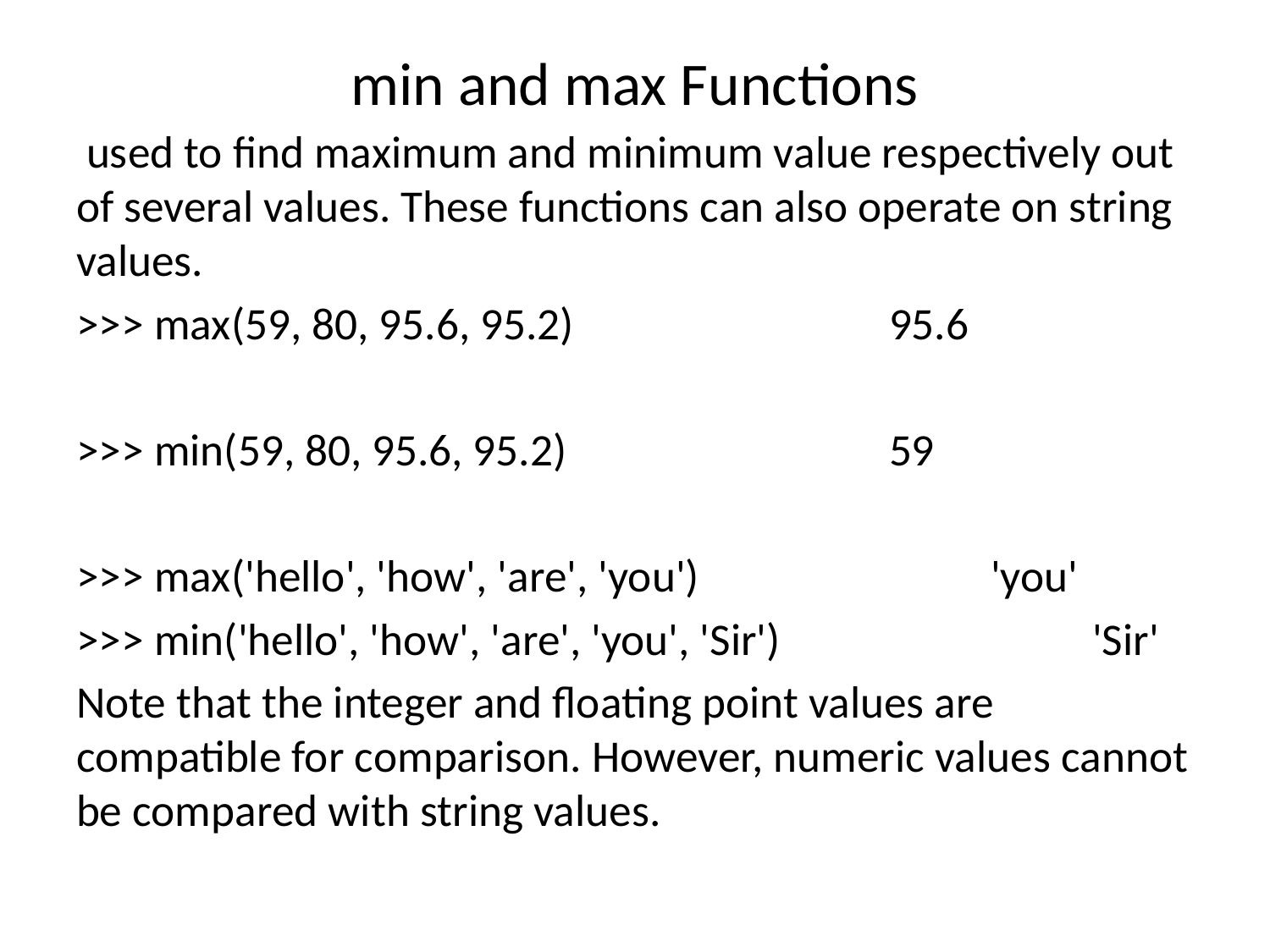

# min and max Functions
 used to find maximum and minimum value respectively out of several values. These functions can also operate on string values.
>>> max(59, 80, 95.6, 95.2)				95.6

>>> min(59, 80, 95.6, 95.2)				59

>>> max('hello', 'how', 'are', 'you') 			'you'
>>> min('hello', 'how', 'are', 'you', 'Sir') 			'Sir'
Note that the integer and floating point values are compatible for comparison. However, numeric values cannot be compared with string values.